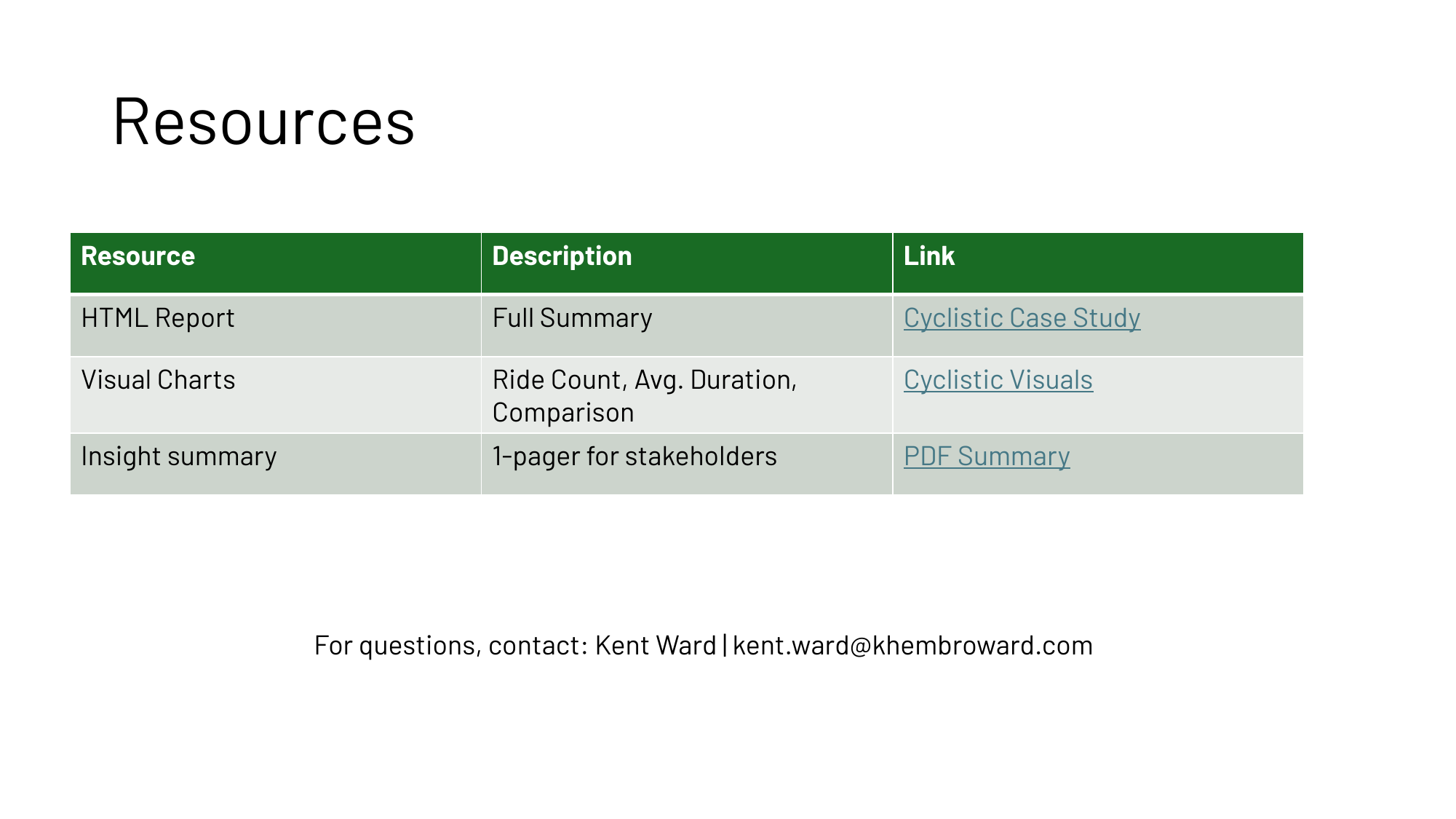

# Resources
| Resource | Description | Link |
| --- | --- | --- |
| HTML Report | Full Summary | Cyclistic Case Study |
| Visual Charts | Ride Count, Avg. Duration, Comparison | Cyclistic Visuals |
| Insight summary | 1-pager for stakeholders | PDF Summary |
For questions, contact: Kent Ward | kent.ward@khembroward.com